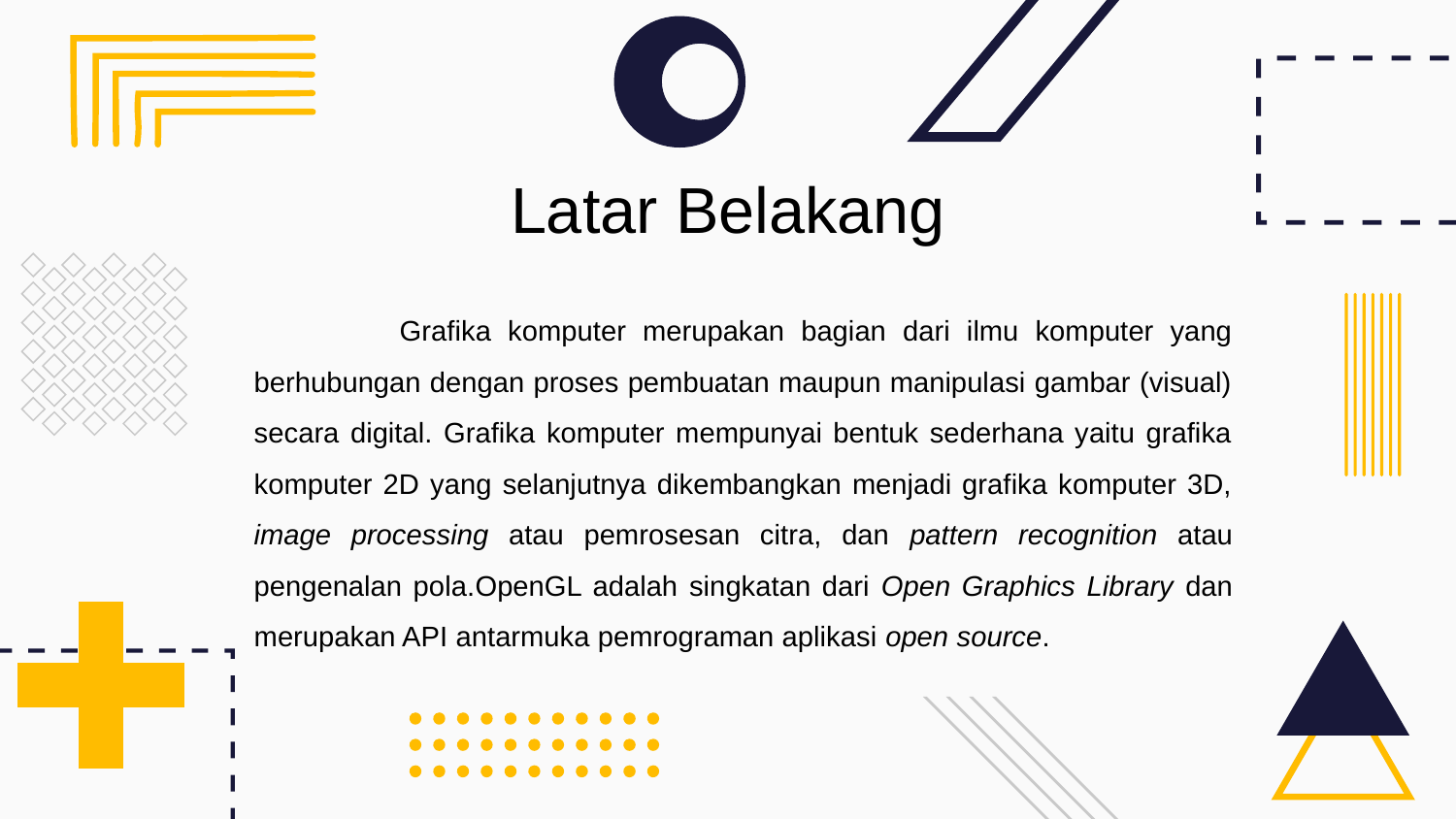

# Latar Belakang
	Grafika komputer merupakan bagian dari ilmu komputer yang berhubungan dengan proses pembuatan maupun manipulasi gambar (visual) secara digital. Grafika komputer mempunyai bentuk sederhana yaitu grafika komputer 2D yang selanjutnya dikembangkan menjadi grafika komputer 3D, image processing atau pemrosesan citra, dan pattern recognition atau pengenalan pola.OpenGL adalah singkatan dari Open Graphics Library dan merupakan API antarmuka pemrograman aplikasi open source.